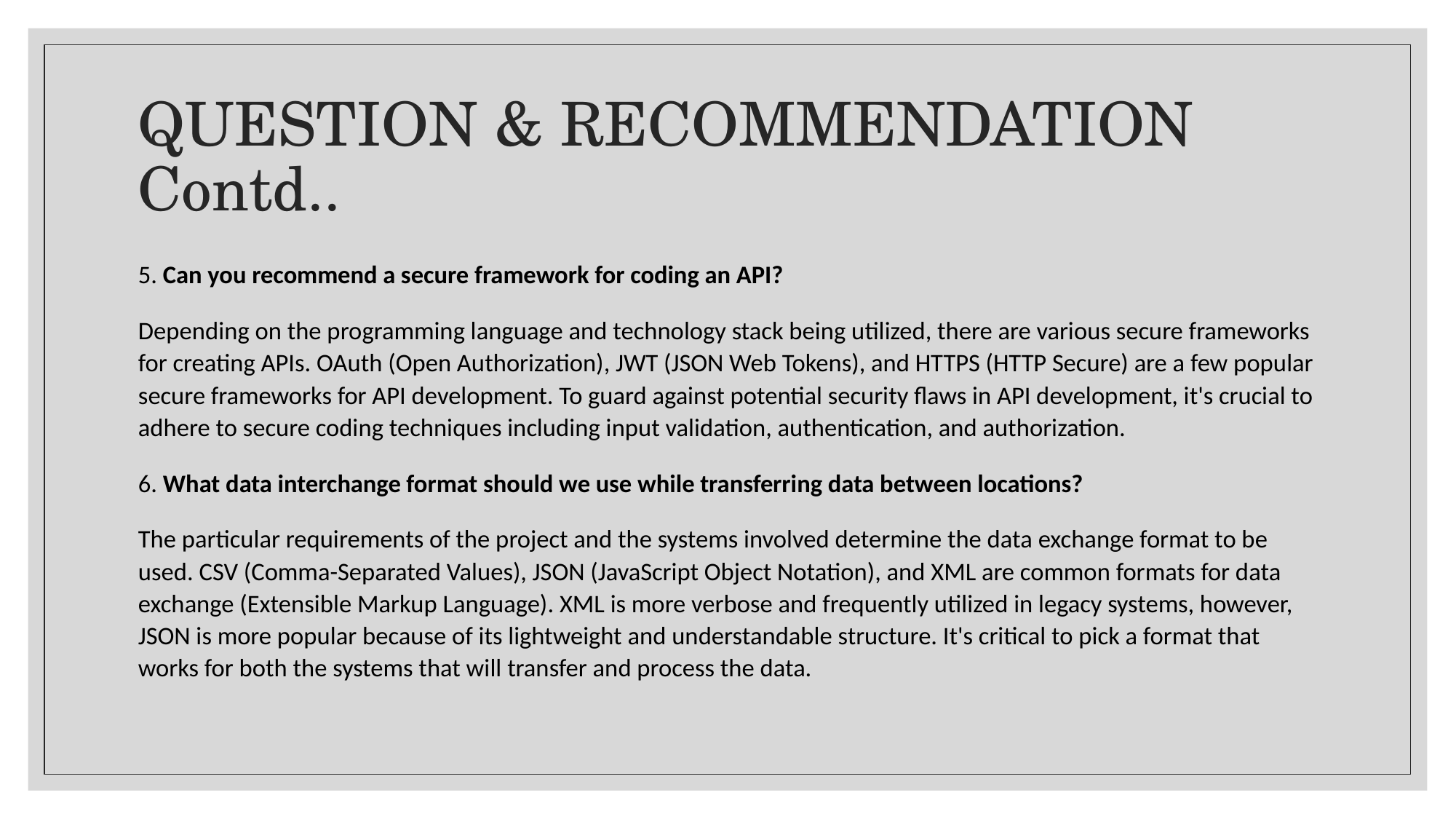

# QUESTION & RECOMMENDATION Contd..
5. Can you recommend a secure framework for coding an API?
Depending on the programming language and technology stack being utilized, there are various secure frameworks for creating APIs. OAuth (Open Authorization), JWT (JSON Web Tokens), and HTTPS (HTTP Secure) are a few popular secure frameworks for API development. To guard against potential security flaws in API development, it's crucial to adhere to secure coding techniques including input validation, authentication, and authorization.
6. What data interchange format should we use while transferring data between locations?
The particular requirements of the project and the systems involved determine the data exchange format to be used. CSV (Comma-Separated Values), JSON (JavaScript Object Notation), and XML are common formats for data exchange (Extensible Markup Language). XML is more verbose and frequently utilized in legacy systems, however, JSON is more popular because of its lightweight and understandable structure. It's critical to pick a format that works for both the systems that will transfer and process the data.